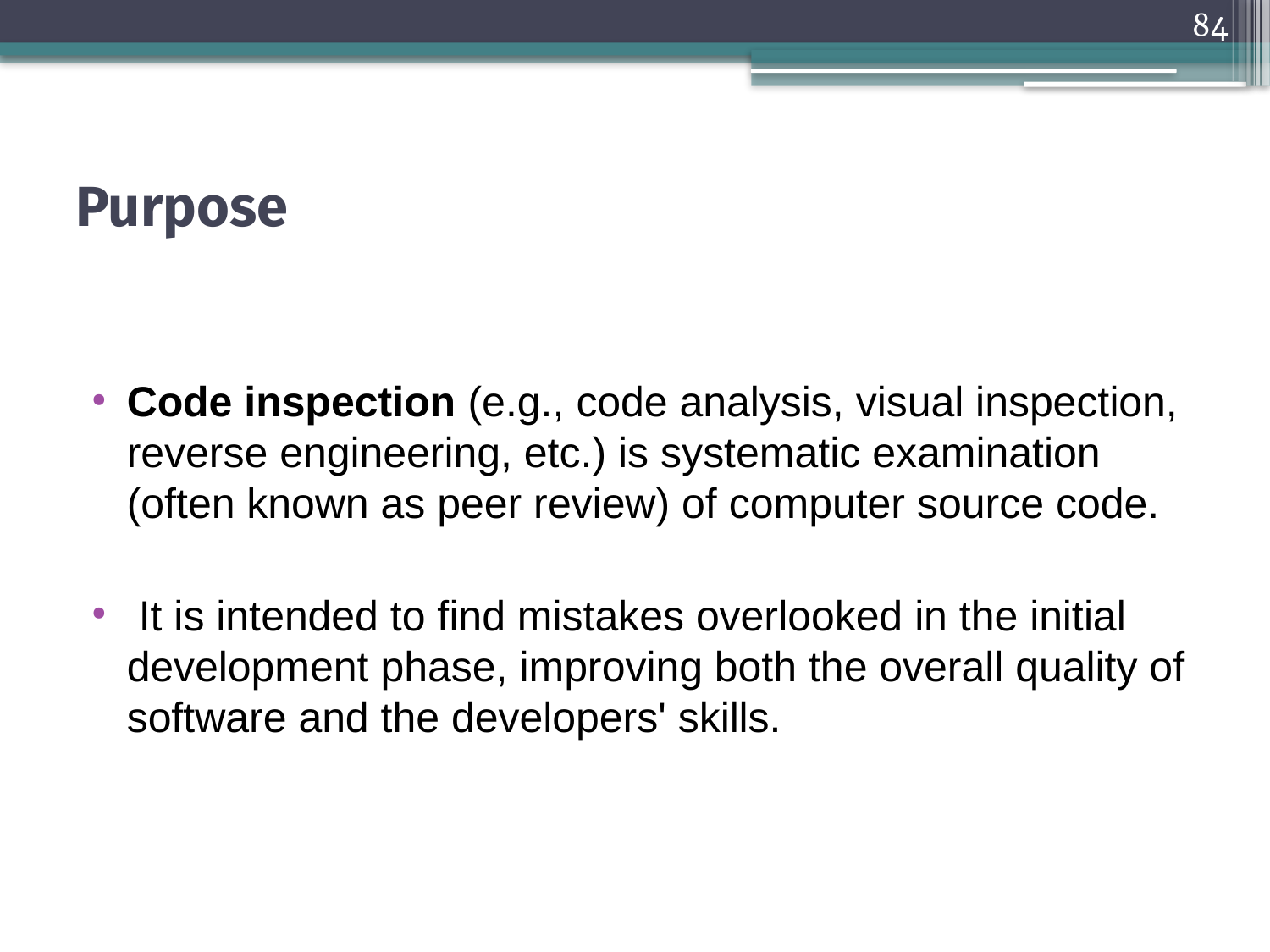

84
# Purpose

Code inspection (e.g., code analysis, visual inspection, reverse engineering, etc.) is systematic examination (often known as peer review) of computer source code.

 It is intended to find mistakes overlooked in the initial development phase, improving both the overall quality of software and the developers' skills.